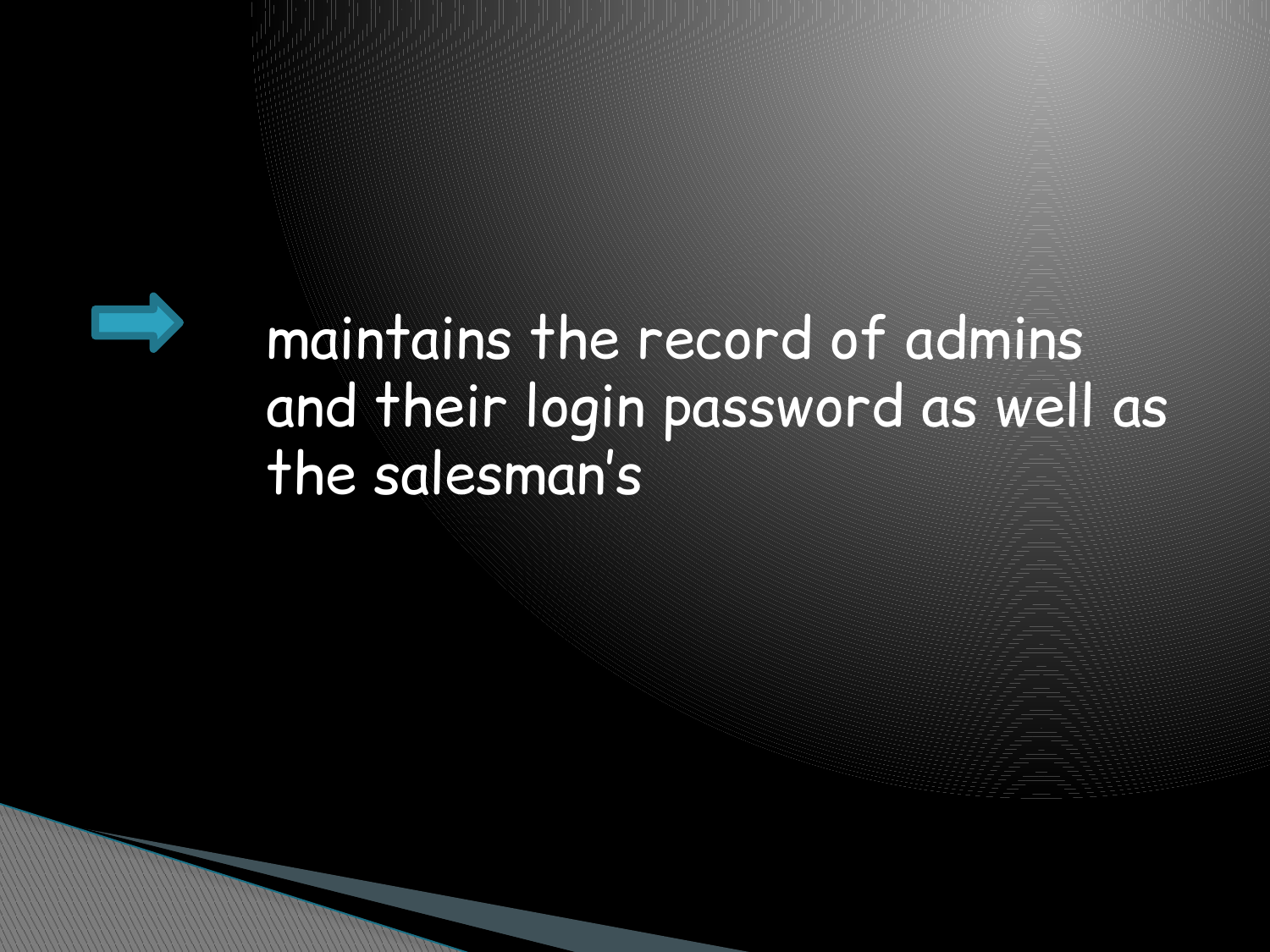

#

maintains the record of admins and their login password as well as the salesman’s